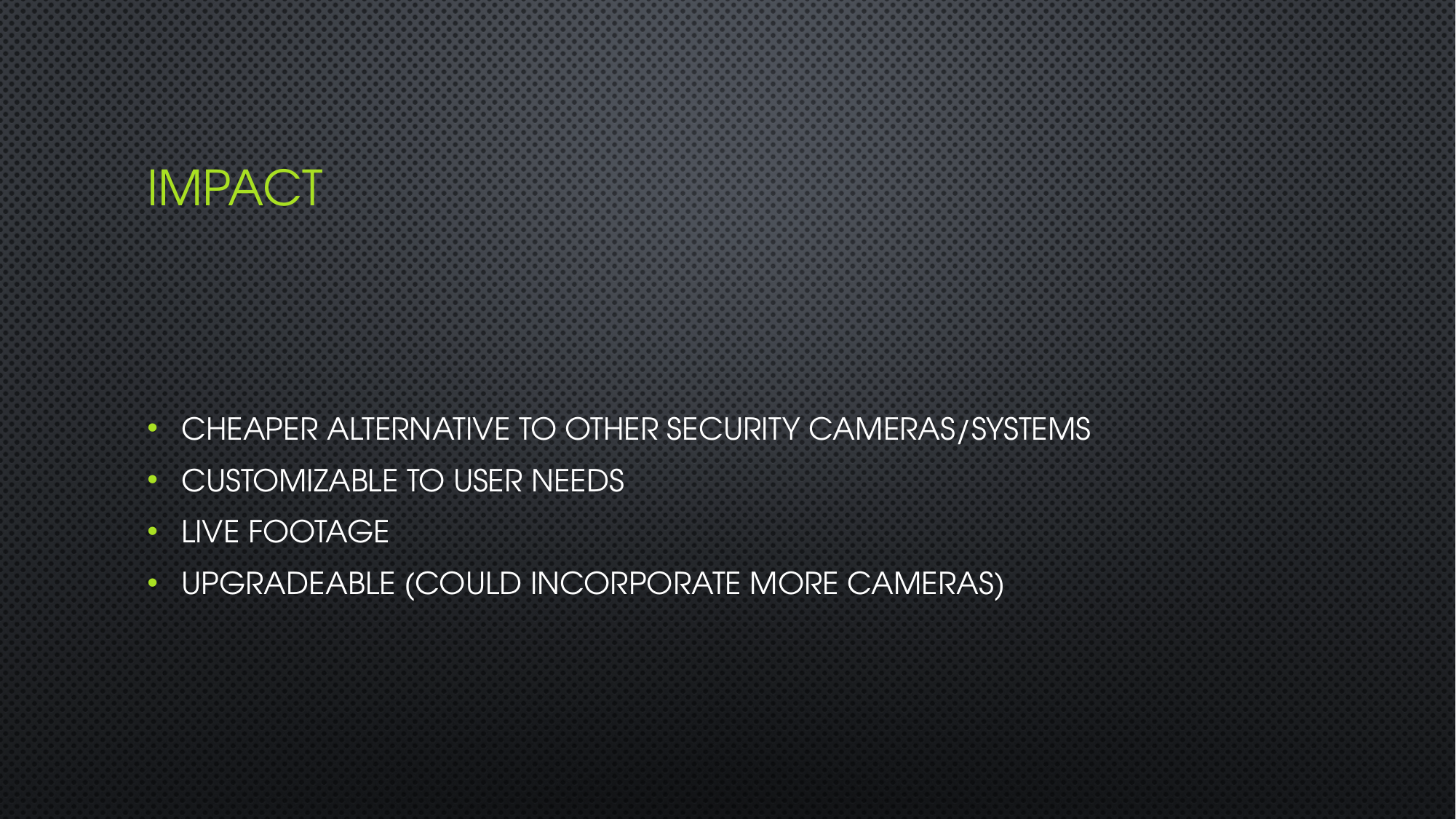

# Impact
Cheaper alternative to other security cameras/systems
Customizable to user needs
Live footage
Upgradeable (could incorporate more cameras)